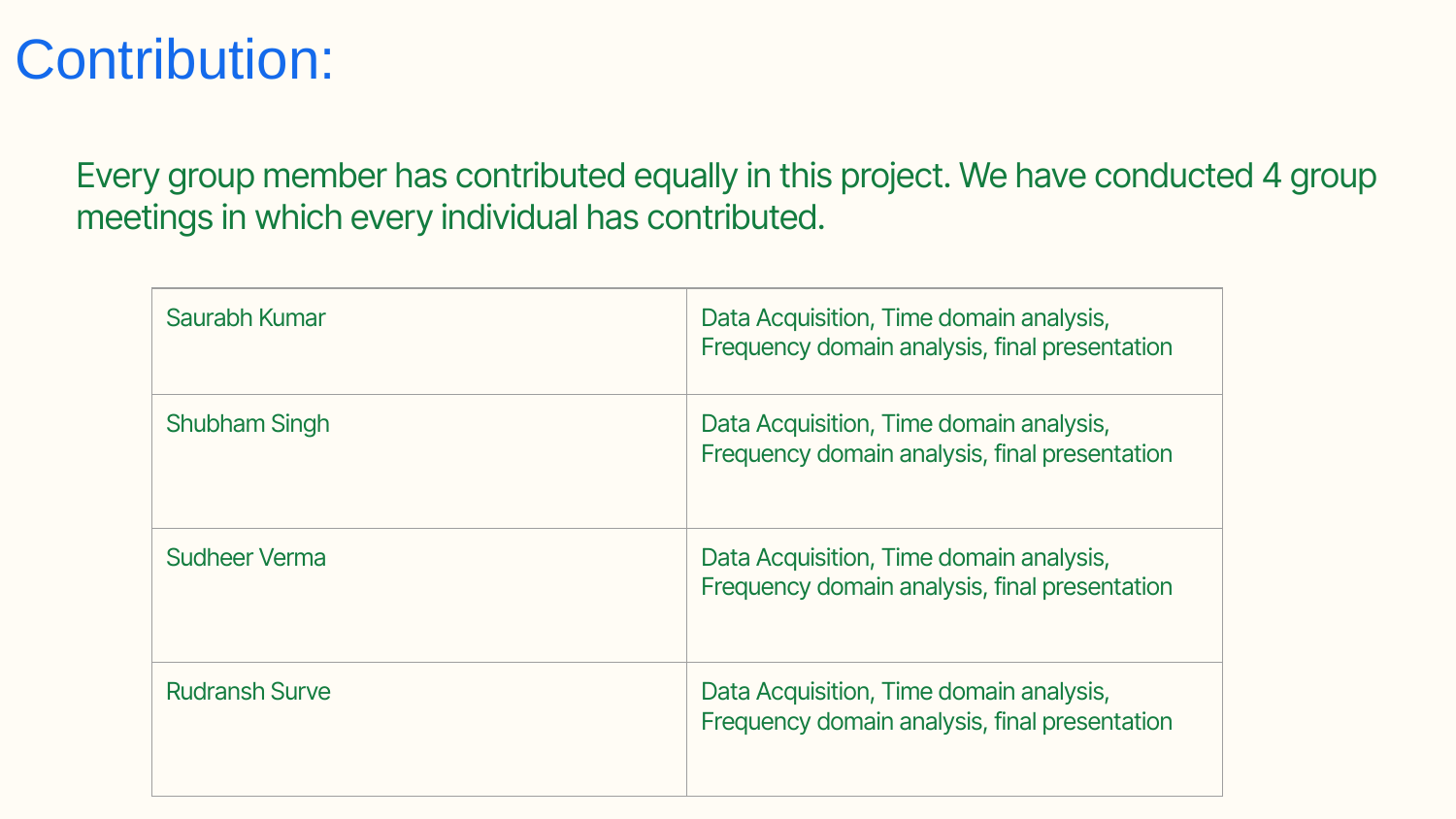

Contribution:

Every group member has contributed equally in this project. We have conducted 4 group meetings in which every individual has contributed.
| Saurabh Kumar | Data Acquisition, Time domain analysis, Frequency domain analysis, final presentation |
| --- | --- |
| Shubham Singh | Data Acquisition, Time domain analysis, Frequency domain analysis, final presentation |
| Sudheer Verma | Data Acquisition, Time domain analysis, Frequency domain analysis, final presentation |
| Rudransh Surve | Data Acquisition, Time domain analysis, Frequency domain analysis, final presentation |